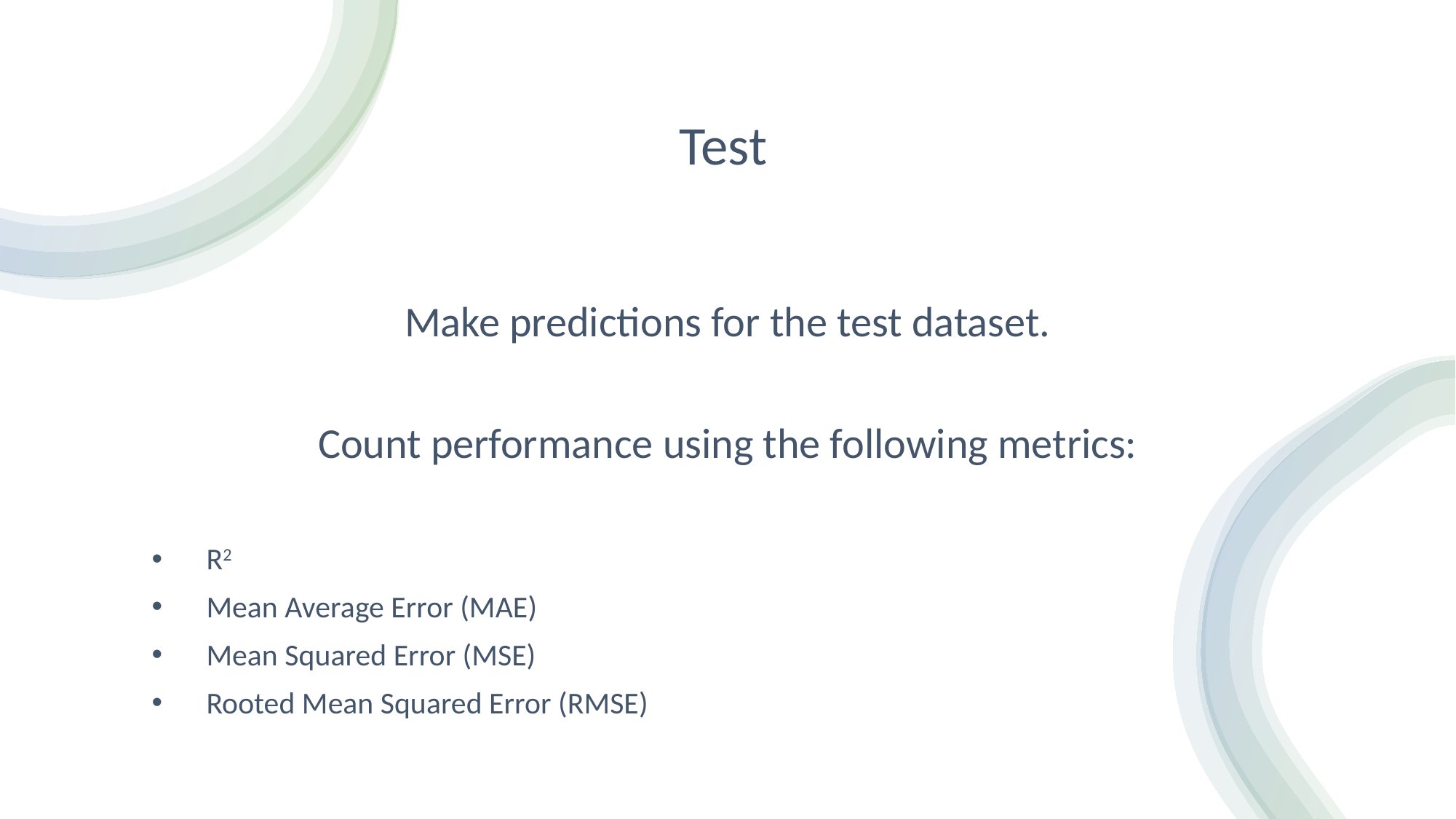

# Test
Make predictions for the test dataset.

Count performance using the following metrics:

R2
Mean Average Error (MAE)
Mean Squared Error (MSE)
Rooted Mean Squared Error (RMSE)